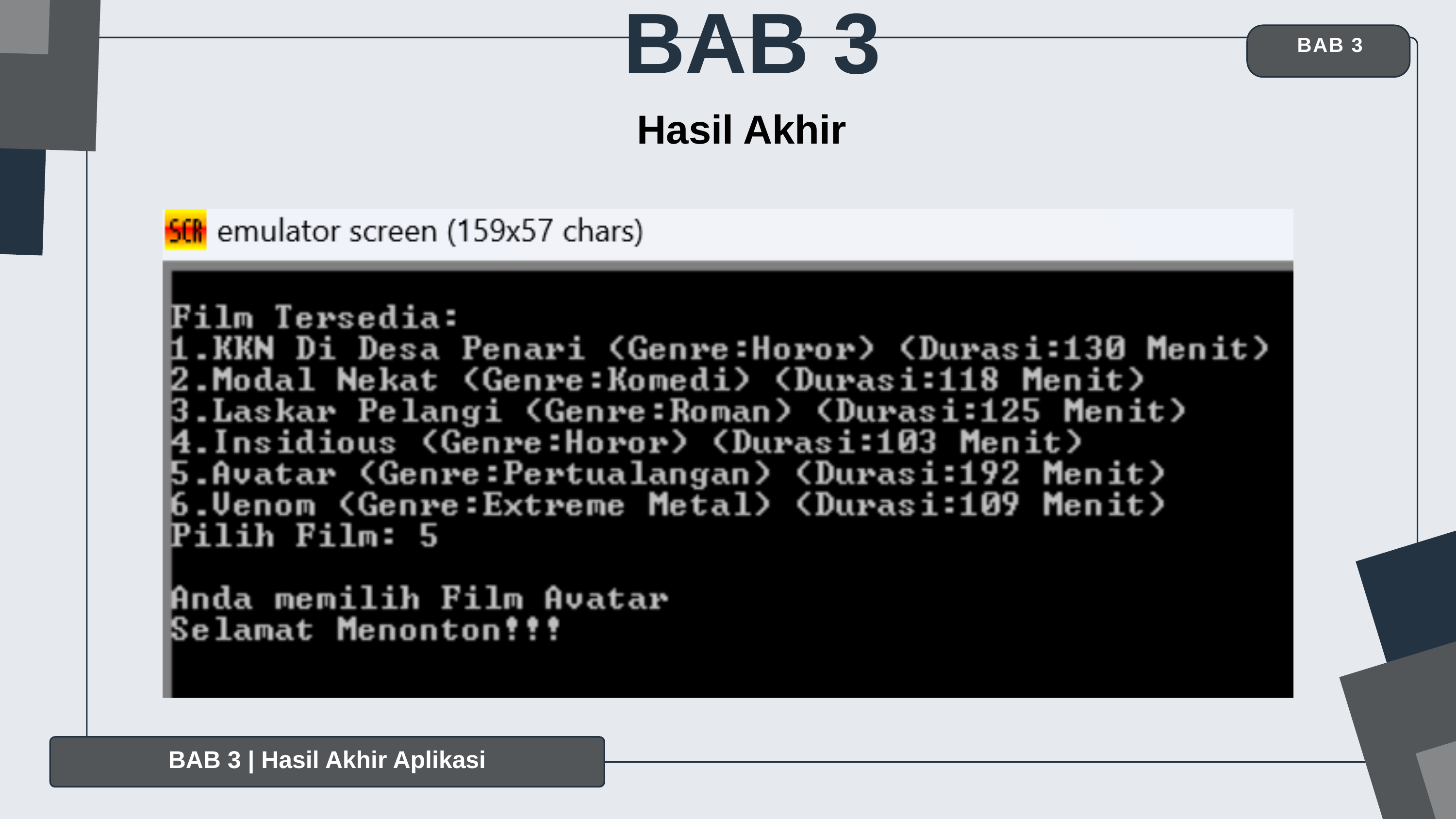

BAB 3

BAB 3

Hasil Akhir

BAB 3 | Hasil Akhir Aplikasi